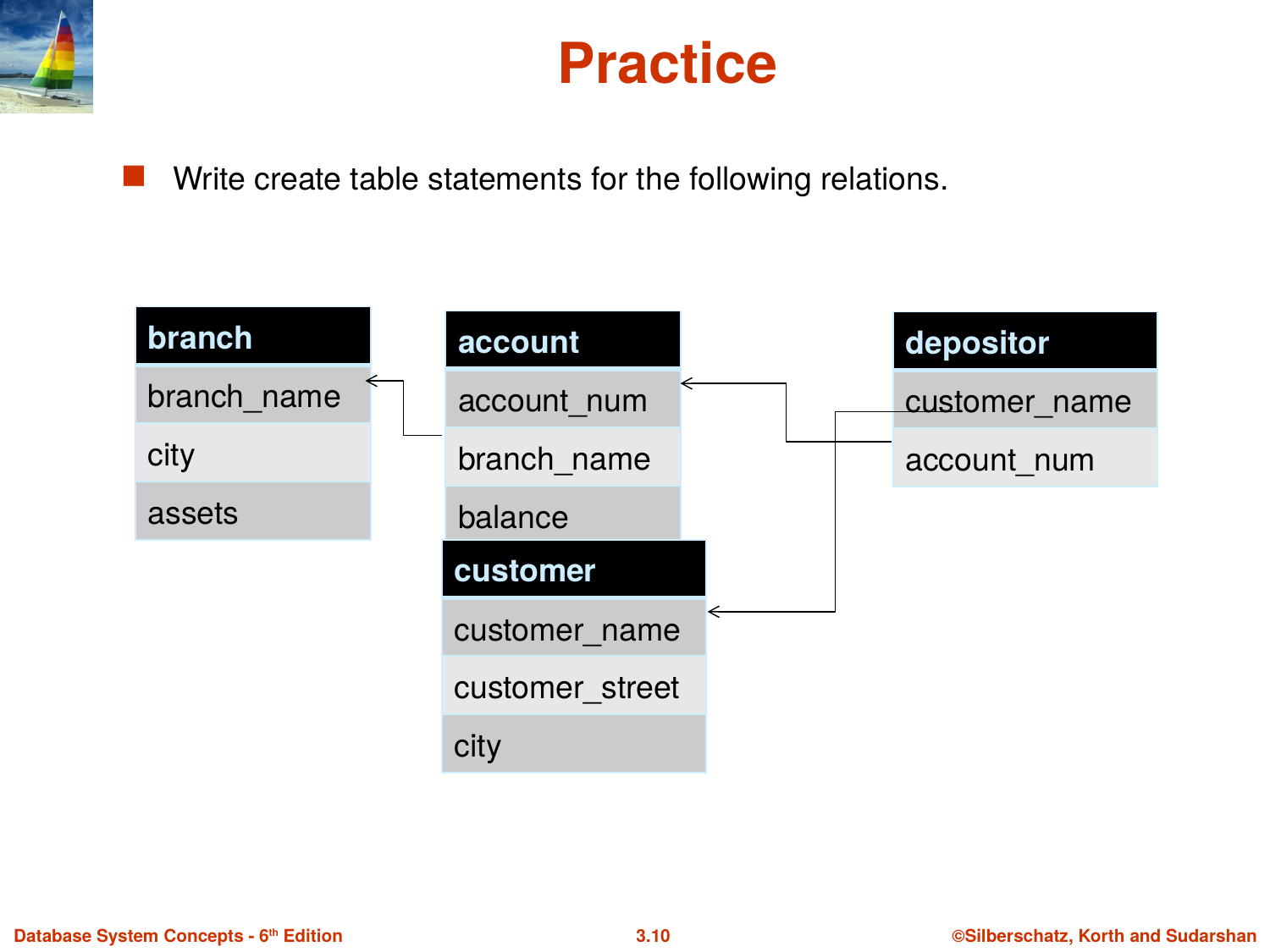

# Practice
Write create table statements for the following relations.
| branch |
| --- |
| branch\_name |
| city |
| assets |
| account |
| --- |
| account\_num |
| branch\_name |
| balance |
| depositor |
| --- |
| customer\_name |
| account\_num |
| customer |
| --- |
| customer\_name |
| customer\_street |
| city |